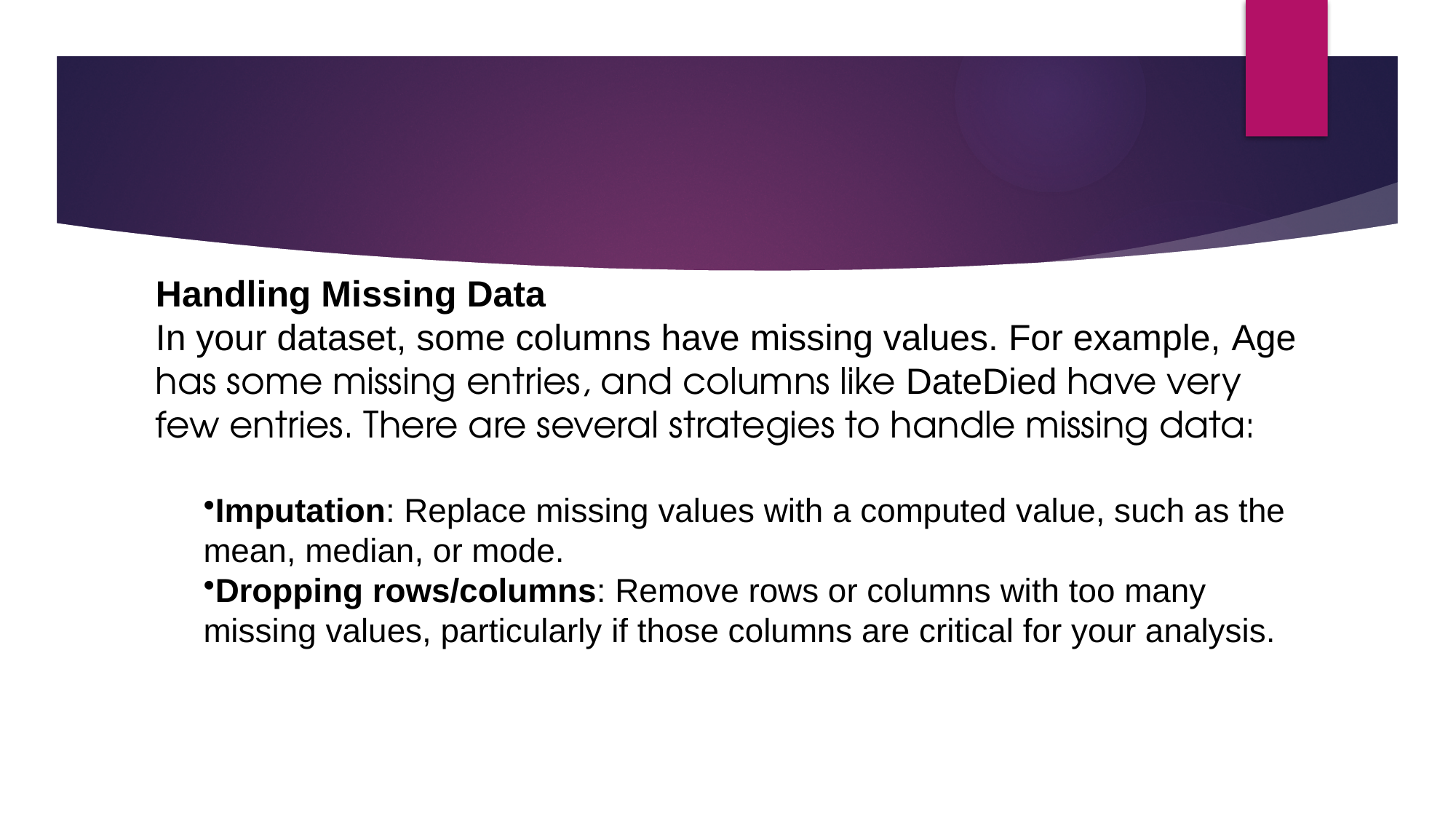

Handling Missing Data
In your dataset, some columns have missing values. For example, Age has some missing entries, and columns like DateDied have very few entries. There are several strategies to handle missing data:

Imputation: Replace missing values with a computed value, such as the mean, median, or mode.
Dropping rows/columns: Remove rows or columns with too many missing values, particularly if those columns are critical for your analysis.